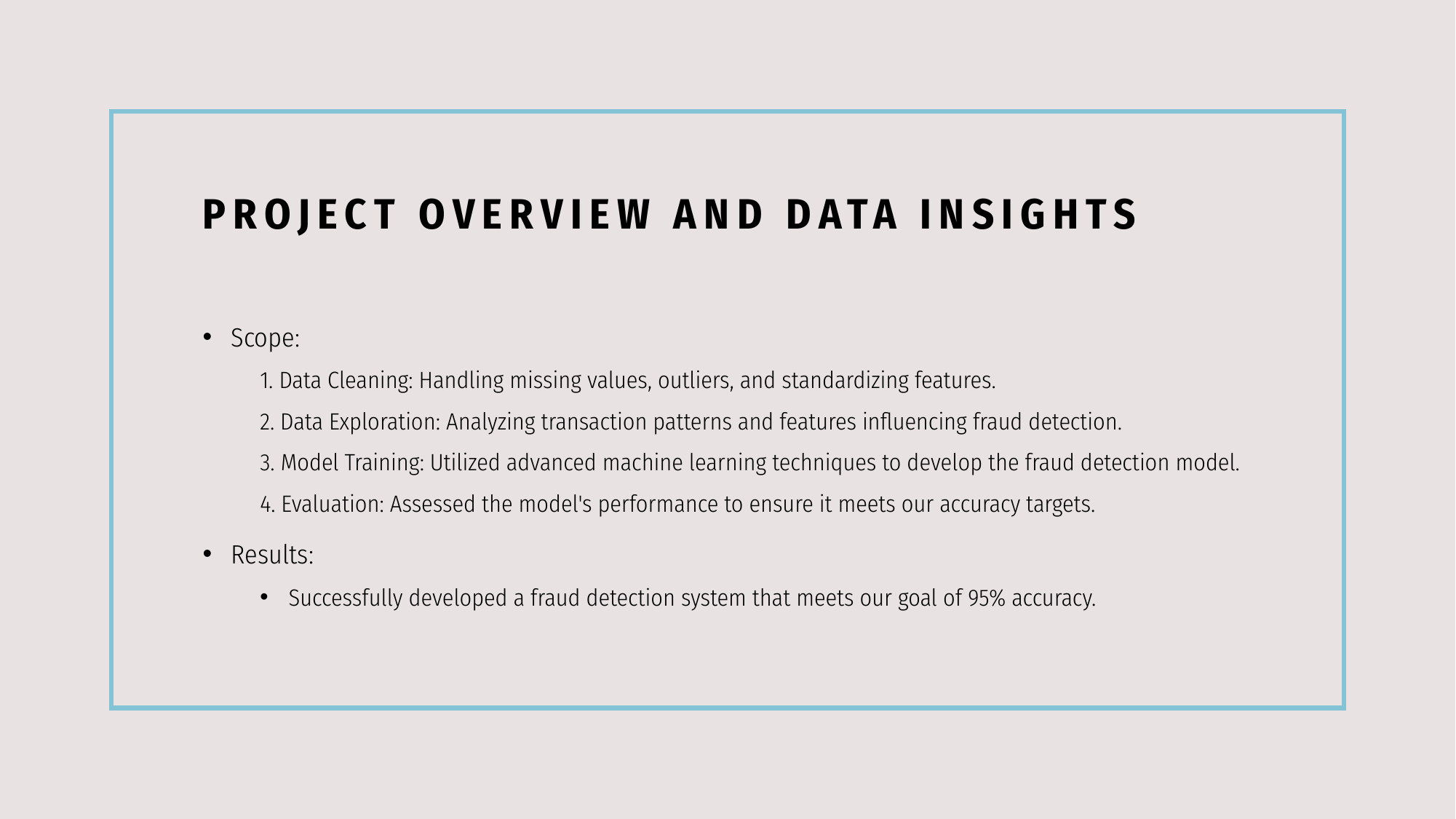

# Project Overview and Data Insights

Scope:
1. Data Cleaning: Handling missing values, outliers, and standardizing features.
2. Data Exploration: Analyzing transaction patterns and features influencing fraud detection.
3. Model Training: Utilized advanced machine learning techniques to develop the fraud detection model.
4. Evaluation: Assessed the model's performance to ensure it meets our accuracy targets.
Results:
Successfully developed a fraud detection system that meets our goal of 95% accuracy.